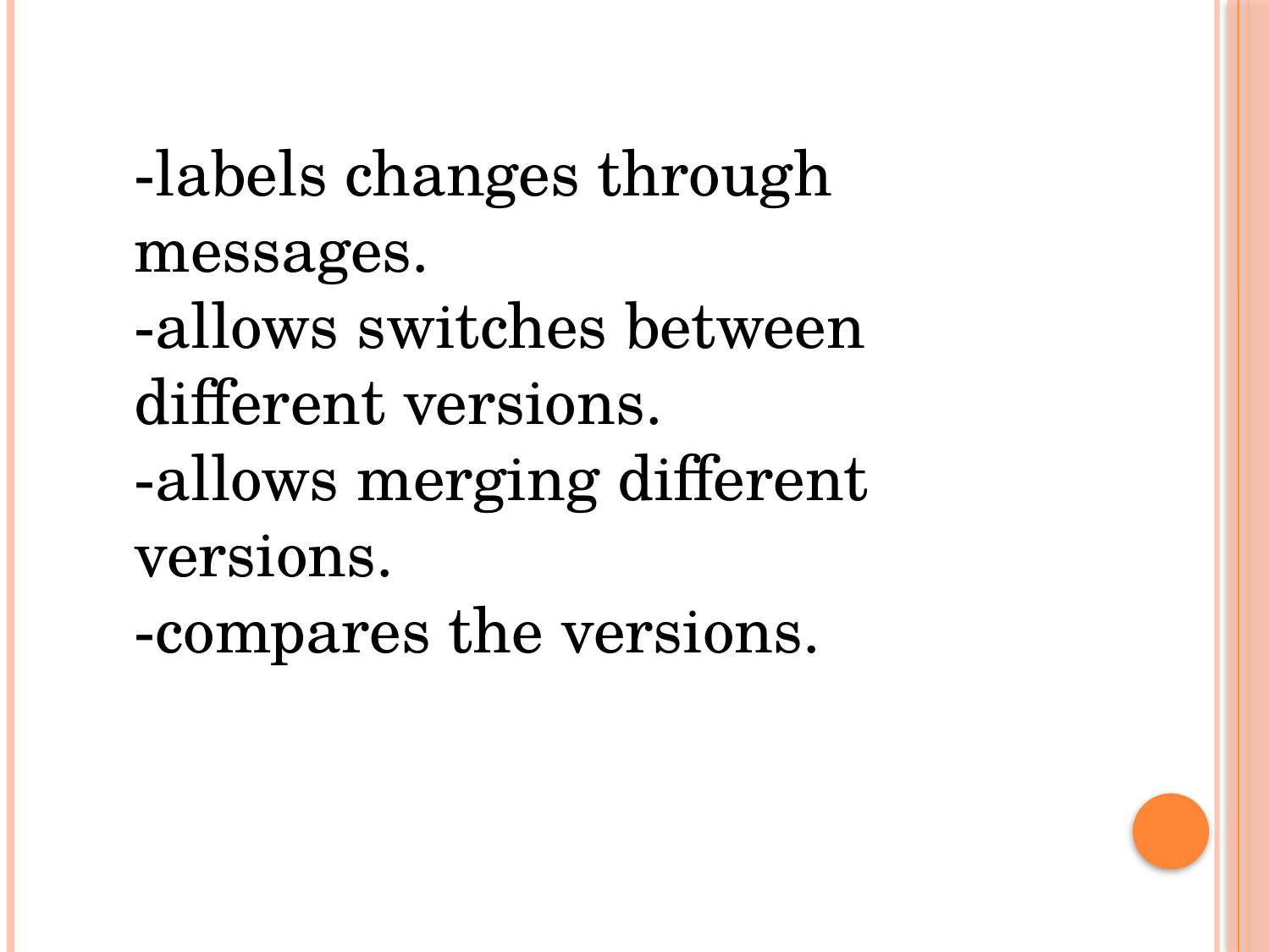

-labels changes through messages.
-allows switches between different versions.
-allows merging different versions.
-compares the versions.